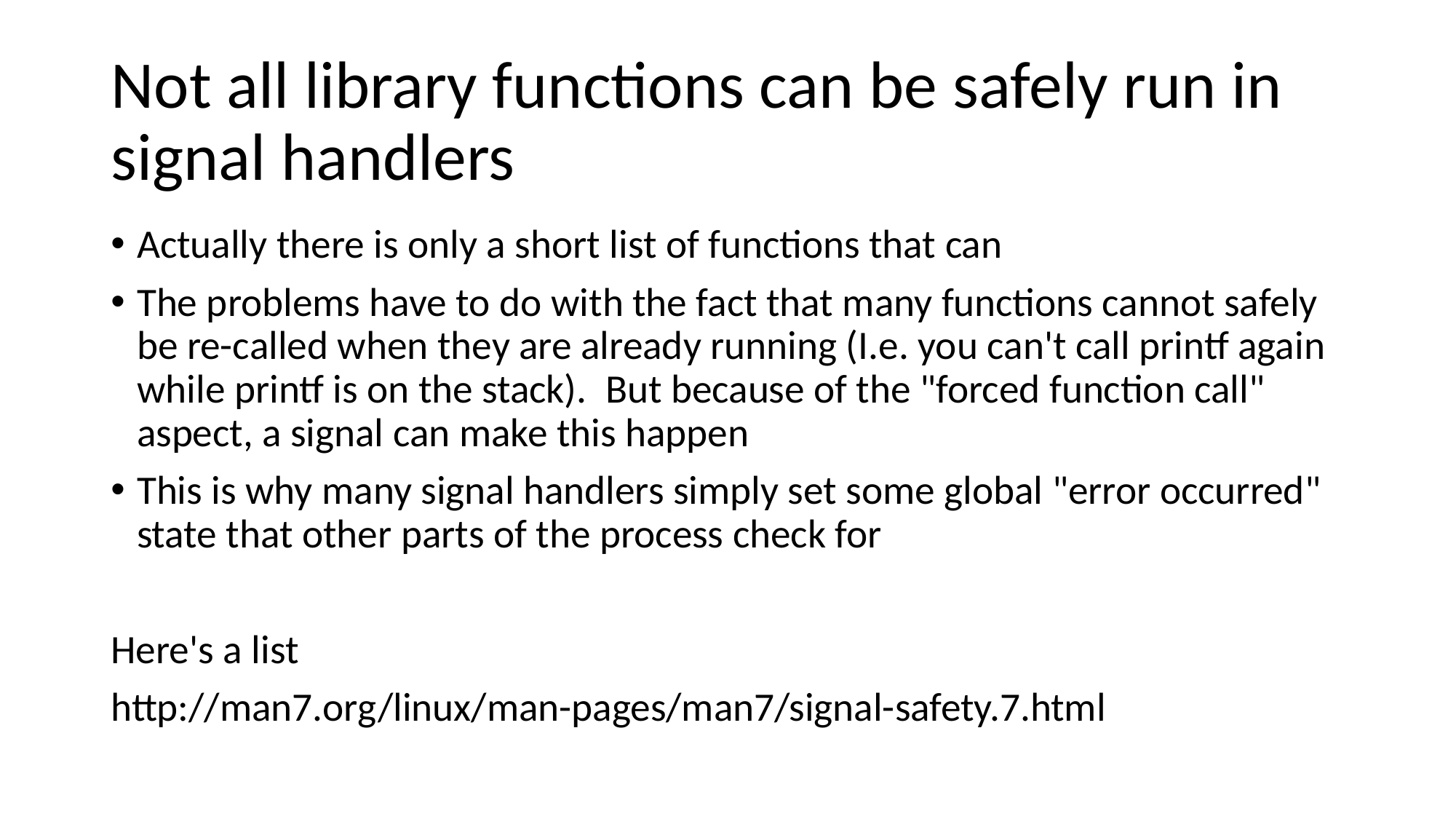

# Not all library functions can be safely run in signal handlers
Actually there is only a short list of functions that can
The problems have to do with the fact that many functions cannot safely be re-called when they are already running (I.e. you can't call printf again while printf is on the stack).  But because of the "forced function call" aspect, a signal can make this happen
This is why many signal handlers simply set some global "error occurred" state that other parts of the process check for

Here's a list
http://man7.org/linux/man-pages/man7/signal-safety.7.html